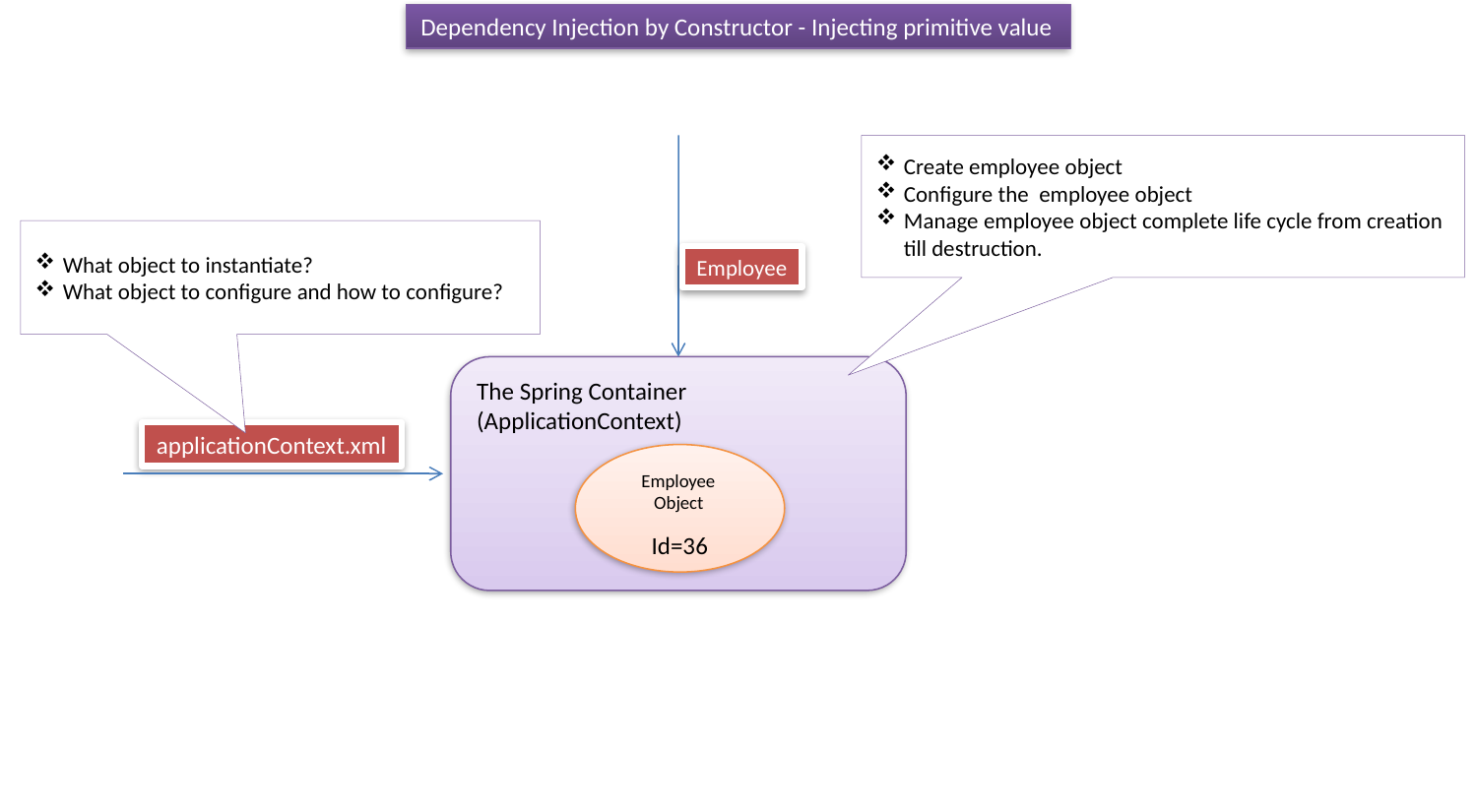

Dependency Injection by Constructor - Injecting primitive value

Create employee object
Configure the  employee object
Manage employee object complete life cycle from creation till destruction.
What object to instantiate?
What object to configure and how to configure?
Employee
The Spring Container
(ApplicationContext)
applicationContext.xml

Employee
   Object
Id=36